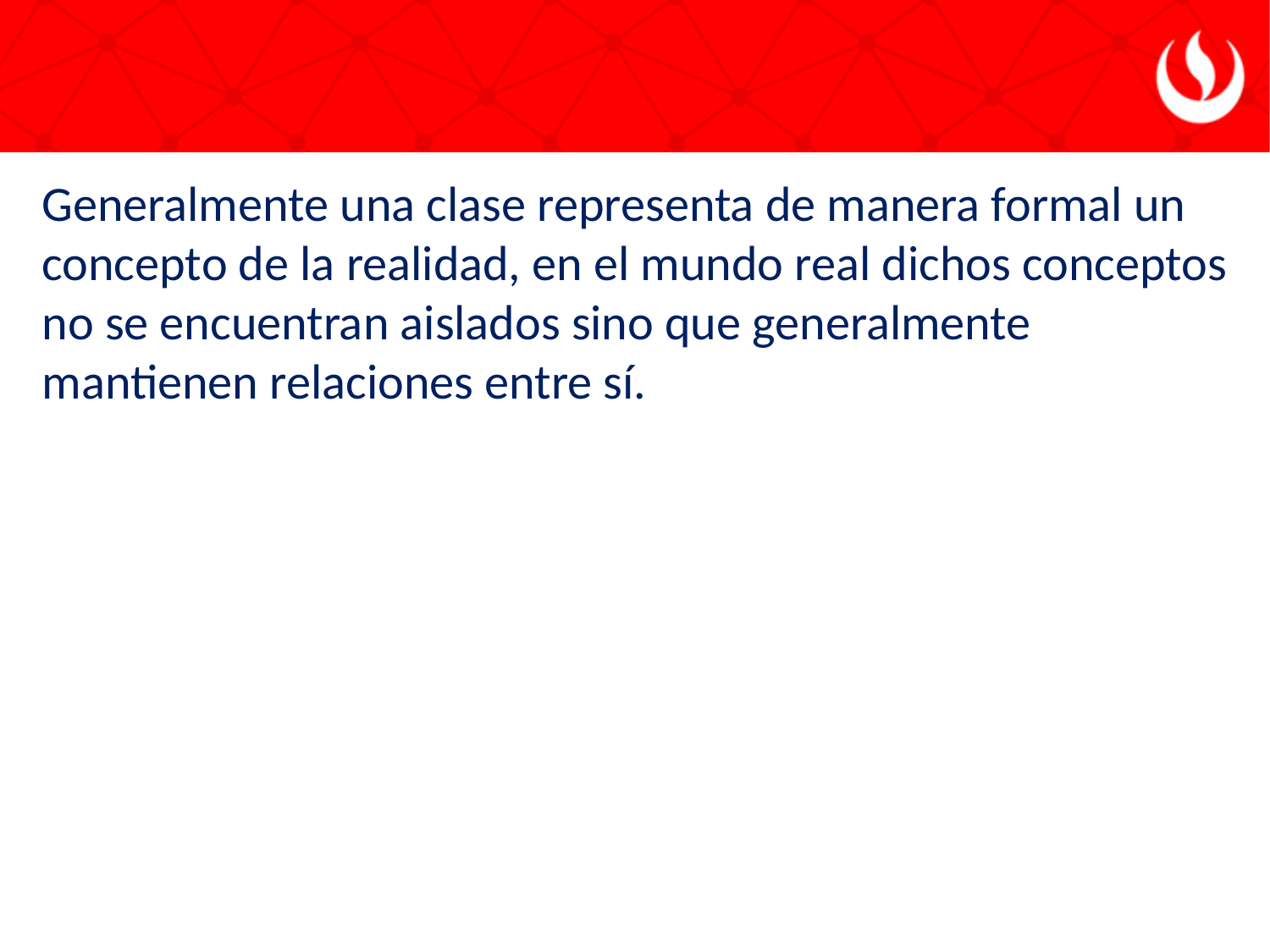

#
Generalmente una clase representa de manera formal un concepto de la realidad, en el mundo real dichos conceptos no se encuentran aislados sino que generalmente mantienen relaciones entre sí.